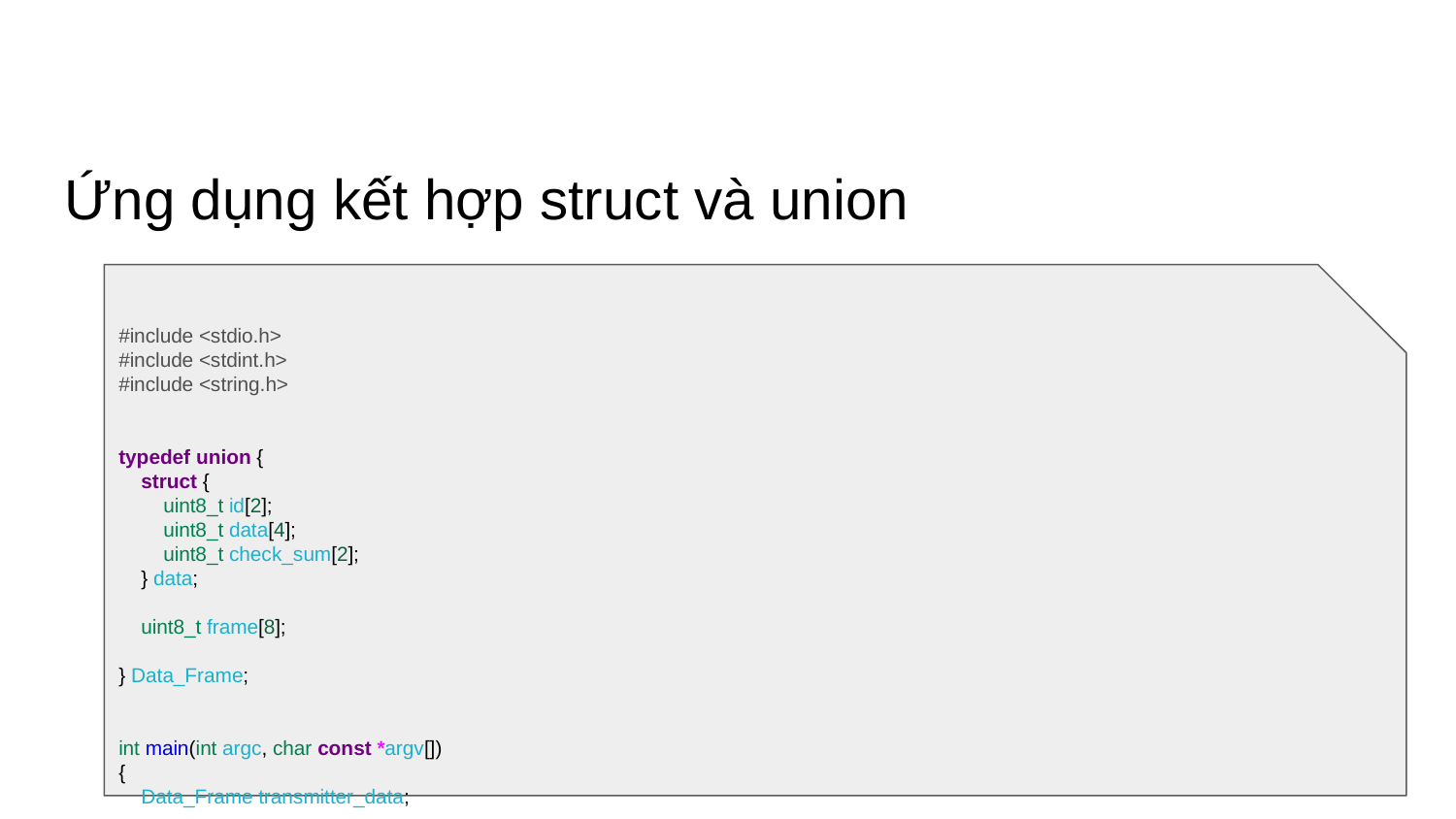

# Ứng dụng kết hợp struct và union
#include <stdio.h>
#include <stdint.h>
#include <string.h>

typedef union {
    struct {
        uint8_t id[2];
        uint8_t data[4];
        uint8_t check_sum[2];
    } data;

    uint8_t frame[8];

} Data_Frame;

int main(int argc, char const *argv[])
{
    Data_Frame transmitter_data;

    strcpy(transmitter_data.data.id, "10");
    strcpy(transmitter_data.data.data, "1234");
    strcpy(transmitter_data.data.check_sum, "70");

		Data_Frame receiver_data;
    strcpy(receiver_data.frame, transmitter_data.frame);

    return 0;
}